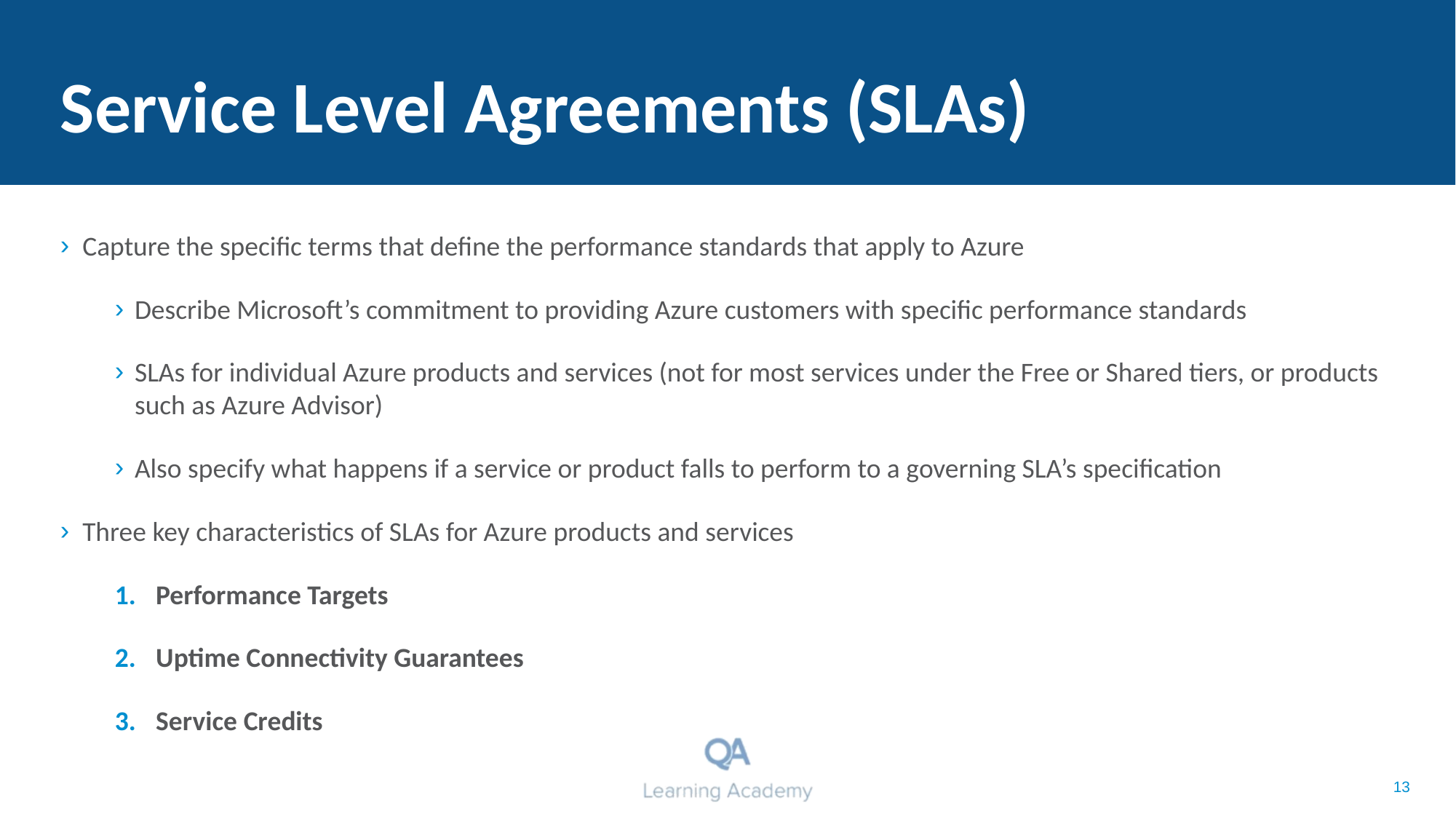

# Service Level Agreements (SLAs)
Capture the specific terms that define the performance standards that apply to Azure
Describe Microsoft’s commitment to providing Azure customers with specific performance standards
SLAs for individual Azure products and services (not for most services under the Free or Shared tiers, or products such as Azure Advisor)
Also specify what happens if a service or product falls to perform to a governing SLA’s specification
Three key characteristics of SLAs for Azure products and services
Performance Targets
Uptime Connectivity Guarantees
Service Credits